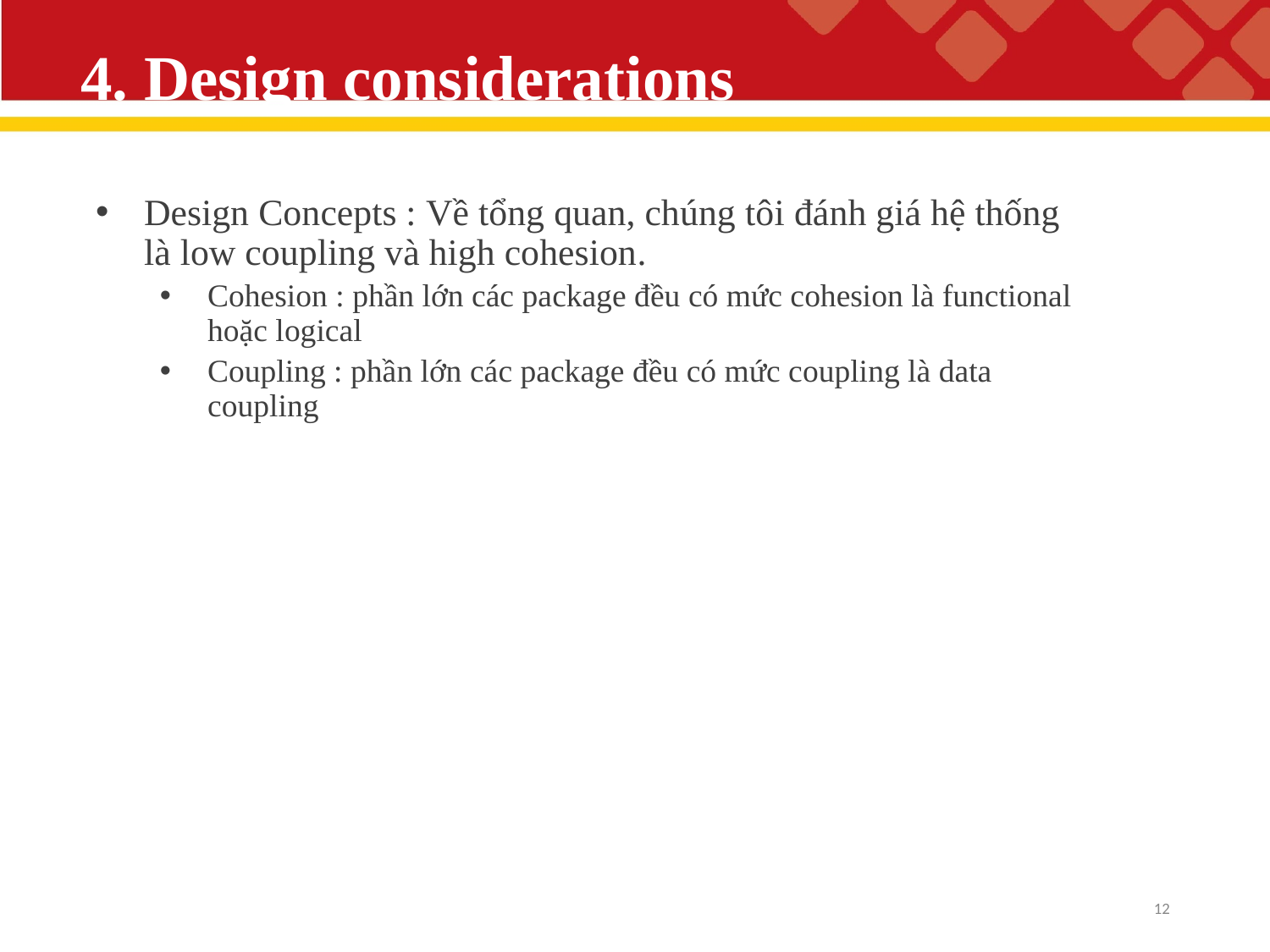

# 4. Design considerations
Design Concepts : Về tổng quan, chúng tôi đánh giá hệ thống là low coupling và high cohesion.
Cohesion : phần lớn các package đều có mức cohesion là functional hoặc logical
Coupling : phần lớn các package đều có mức coupling là data coupling

12